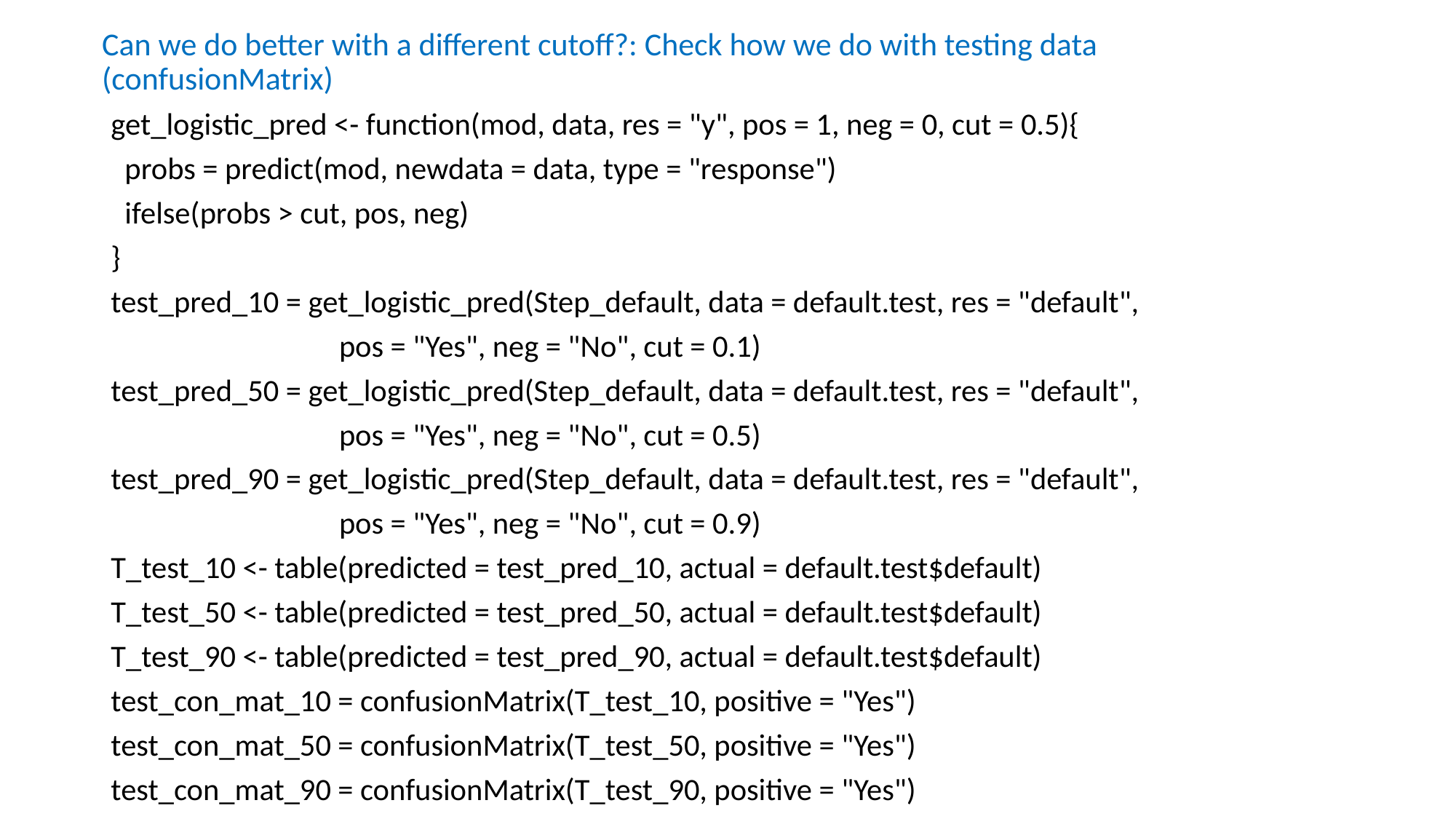

# Can we do better with a different cutoff?: Check how we do with testing data (confusionMatrix)
get_logistic_pred <- function(mod, data, res = "y", pos = 1, neg = 0, cut = 0.5){
  probs = predict(mod, newdata = data, type = "response")
  ifelse(probs > cut, pos, neg)
}
test_pred_10 = get_logistic_pred(Step_default, data = default.test, res = "default",
                                 pos = "Yes", neg = "No", cut = 0.1)
test_pred_50 = get_logistic_pred(Step_default, data = default.test, res = "default",
                                 pos = "Yes", neg = "No", cut = 0.5)
test_pred_90 = get_logistic_pred(Step_default, data = default.test, res = "default",
                                 pos = "Yes", neg = "No", cut = 0.9)
T_test_10 <- table(predicted = test_pred_10, actual = default.test$default)
T_test_50 <- table(predicted = test_pred_50, actual = default.test$default)
T_test_90 <- table(predicted = test_pred_90, actual = default.test$default)
test_con_mat_10 = confusionMatrix(T_test_10, positive = "Yes")
test_con_mat_50 = confusionMatrix(T_test_50, positive = "Yes")
test_con_mat_90 = confusionMatrix(T_test_90, positive = "Yes")